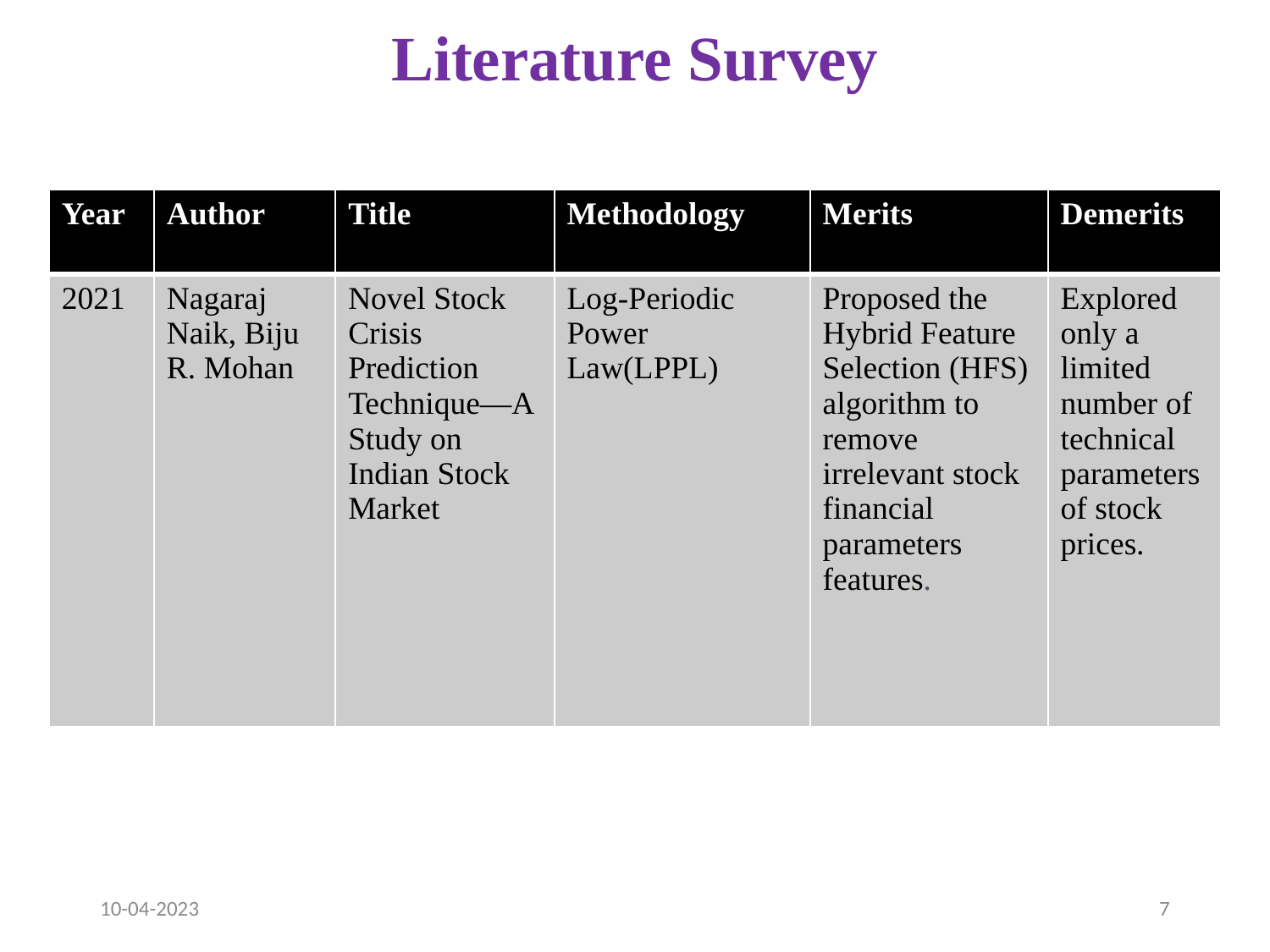

# Literature Survey
| Year | Author | Title | Methodology | Merits | Demerits |
| --- | --- | --- | --- | --- | --- |
| 2021 | Nagaraj Naik, Biju R. Mohan | Novel Stock Crisis Prediction Technique—A Study on Indian Stock Market | Log-Periodic Power Law(LPPL) | Proposed the Hybrid Feature Selection (HFS) algorithm to remove irrelevant stock financial parameters features. | Explored only a limited number of technical parameters of stock prices. |
10-04-2023
7